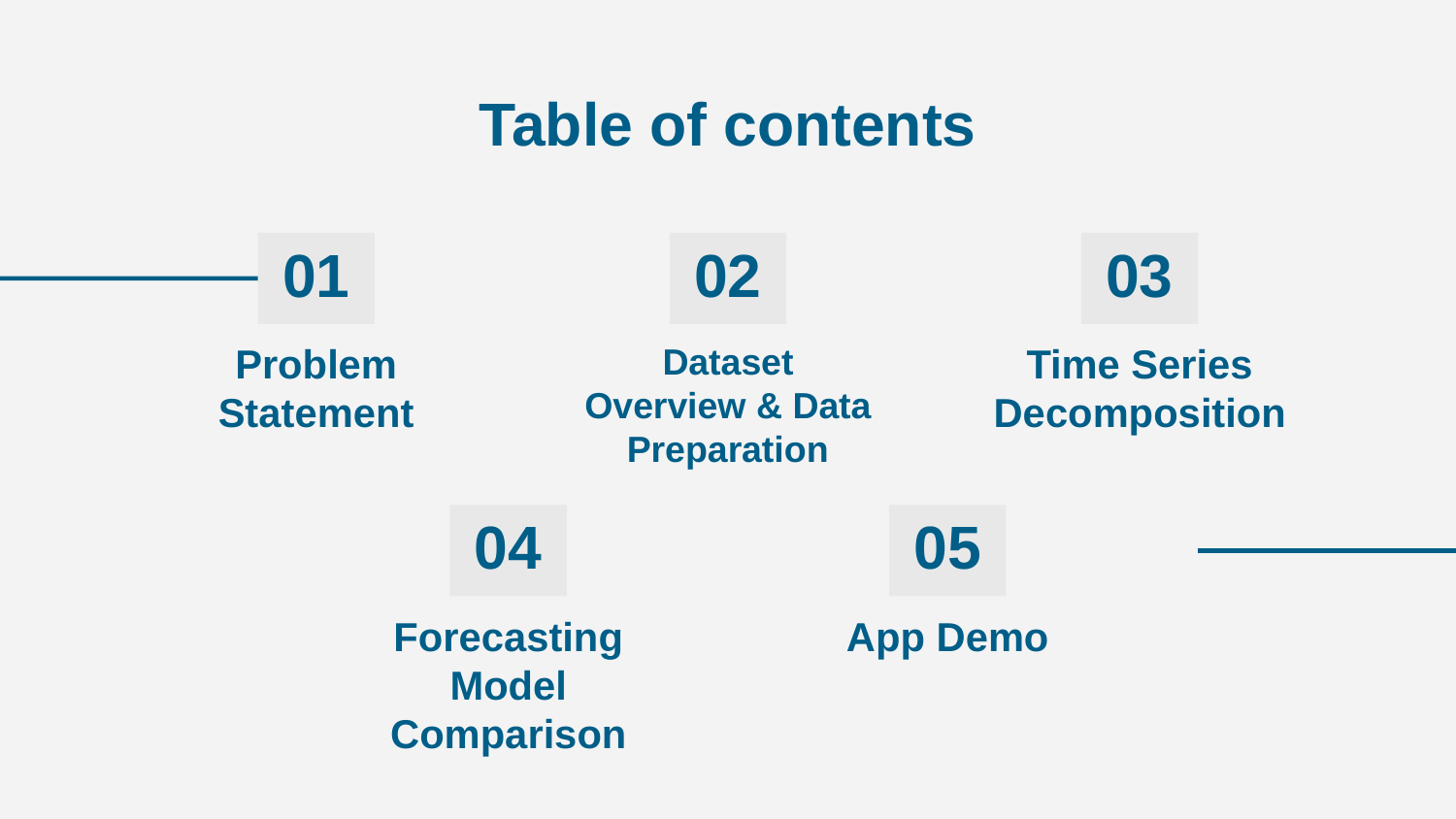

# Table of contents
01
02
03
Problem Statement
Dataset Overview & Data Preparation
Time Series Decomposition
04
05
Forecasting Model Comparison
App Demo